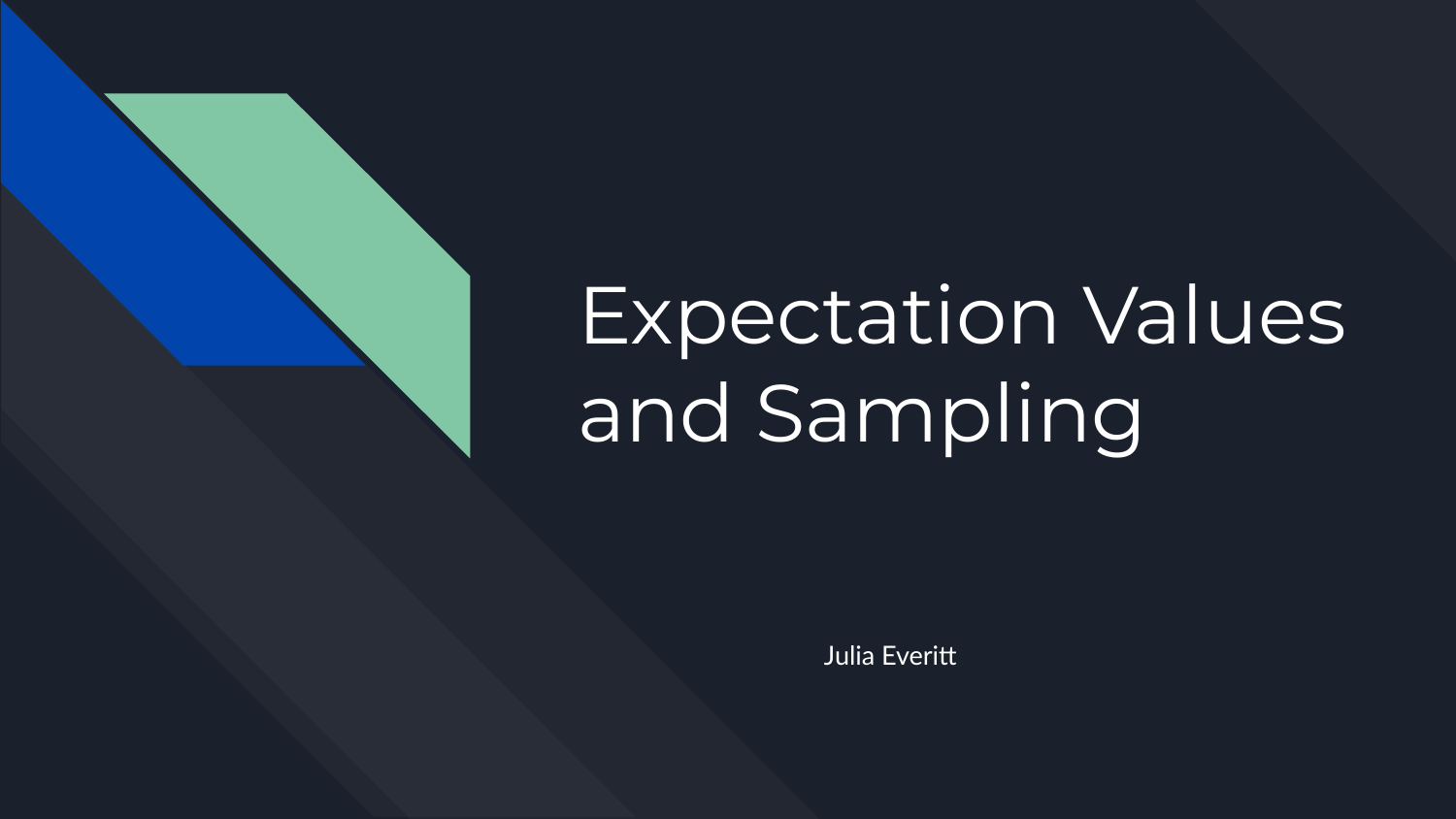

# Expectation Values and Sampling
Julia Everitt